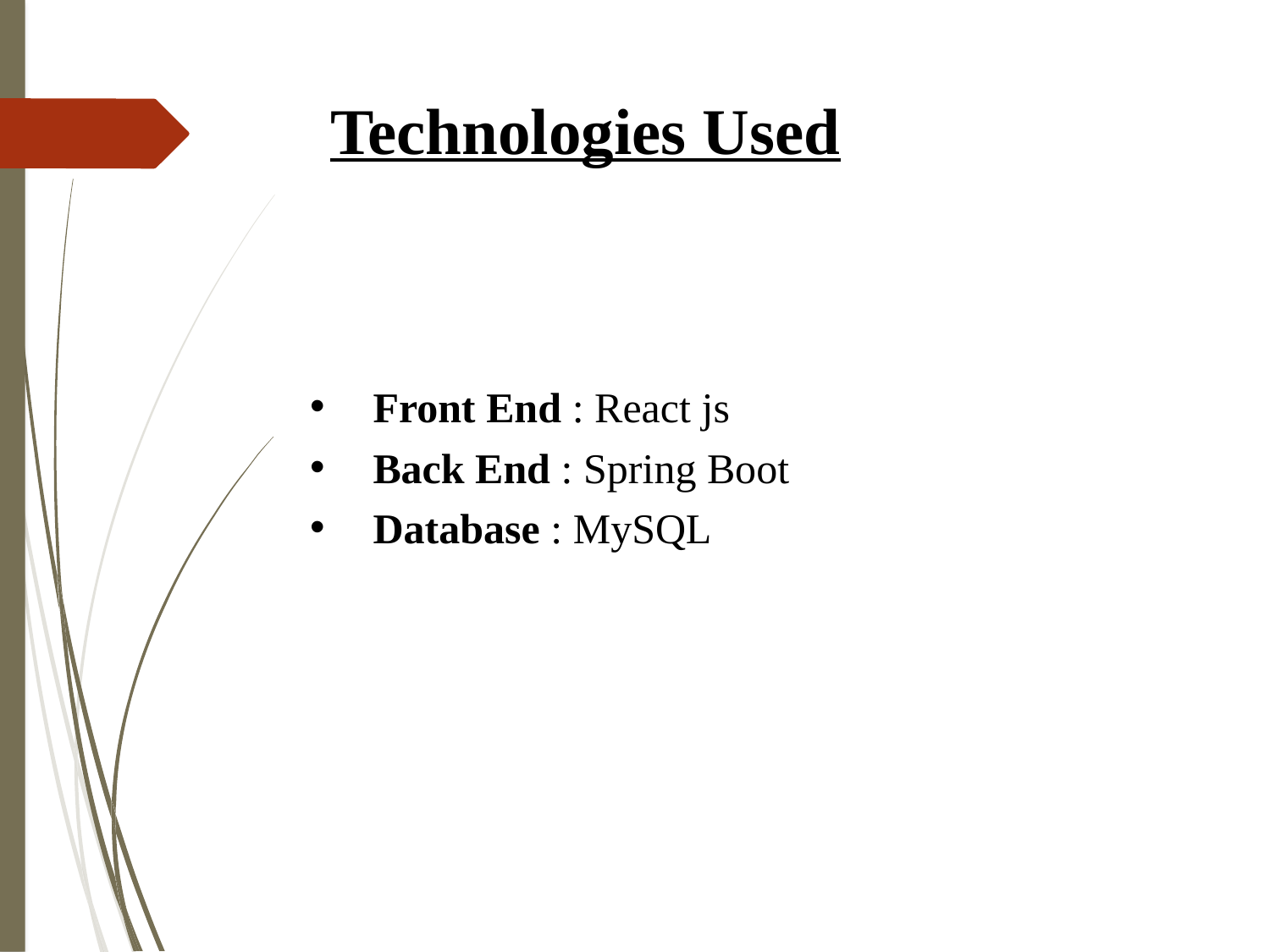

Technologies Used
Front End : React js
Back End : Spring Boot
Database : MySQL